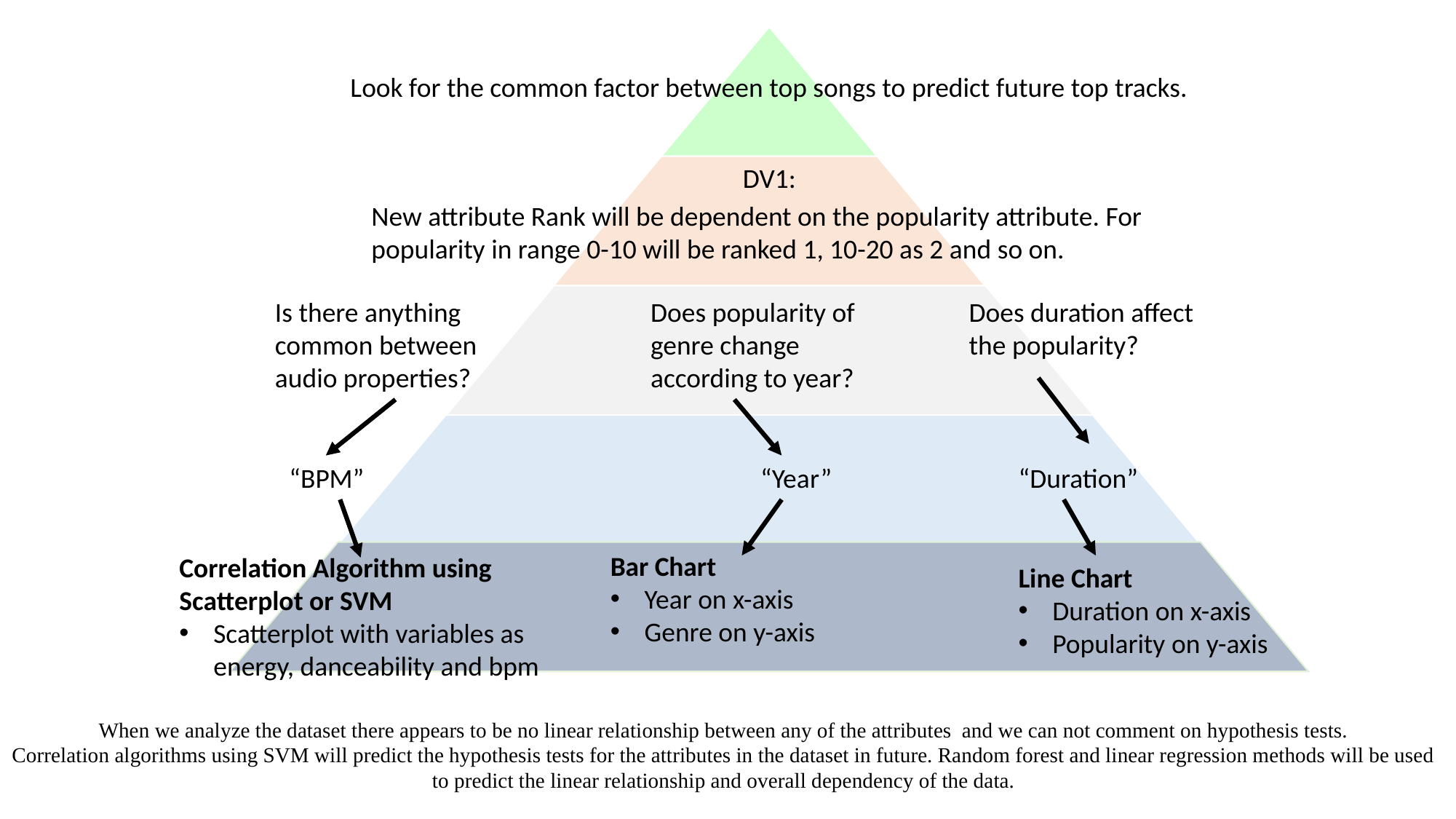

Look for the common factor between top songs to predict future top tracks.
DV1:
New attribute Rank will be dependent on the popularity attribute. For popularity in range 0-10 will be ranked 1, 10-20 as 2 and so on.
Does duration affect the popularity?
Does popularity of genre change according to year?
Is there anything common between audio properties?
“Year”
“Duration”
“BPM”
Bar Chart
Year on x-axis
Genre on y-axis
Correlation Algorithm using Scatterplot or SVM
Scatterplot with variables as energy, danceability and bpm
Line Chart
Duration on x-axis
Popularity on y-axis
When we analyze the dataset there appears to be no linear relationship between any of the attributes  and we can not comment on hypothesis tests.
Correlation algorithms using SVM will predict the hypothesis tests for the attributes in the dataset in future. Random forest and linear regression methods will be used to predict the linear relationship and overall dependency of the data.